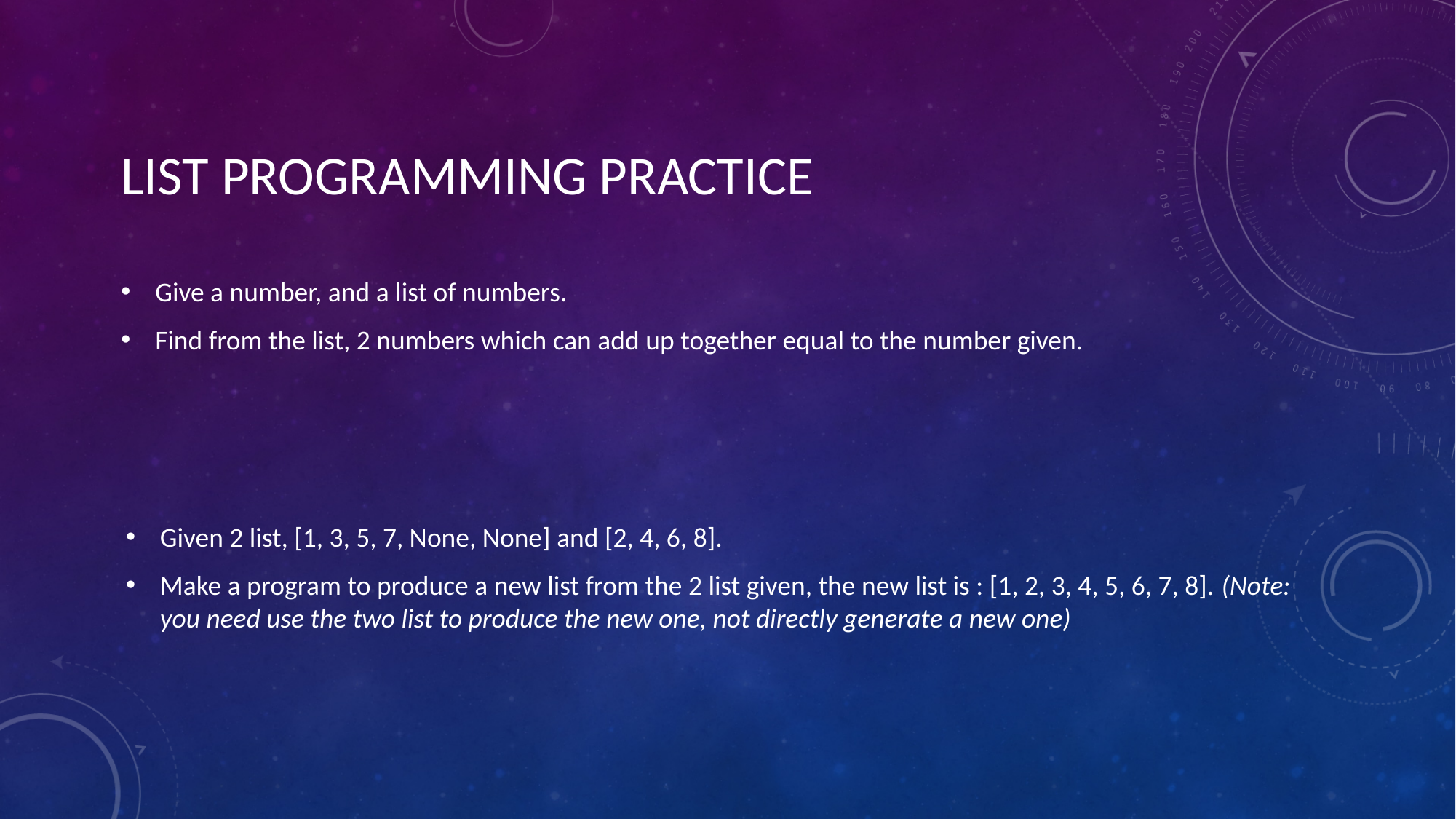

# List Programming practice
Give a number, and a list of numbers.
Find from the list, 2 numbers which can add up together equal to the number given.

Given 2 list, [1, 3, 5, 7, None, None] and [2, 4, 6, 8].
Make a program to produce a new list from the 2 list given, the new list is : [1, 2, 3, 4, 5, 6, 7, 8]. (Note: you need use the two list to produce the new one, not directly generate a new one)